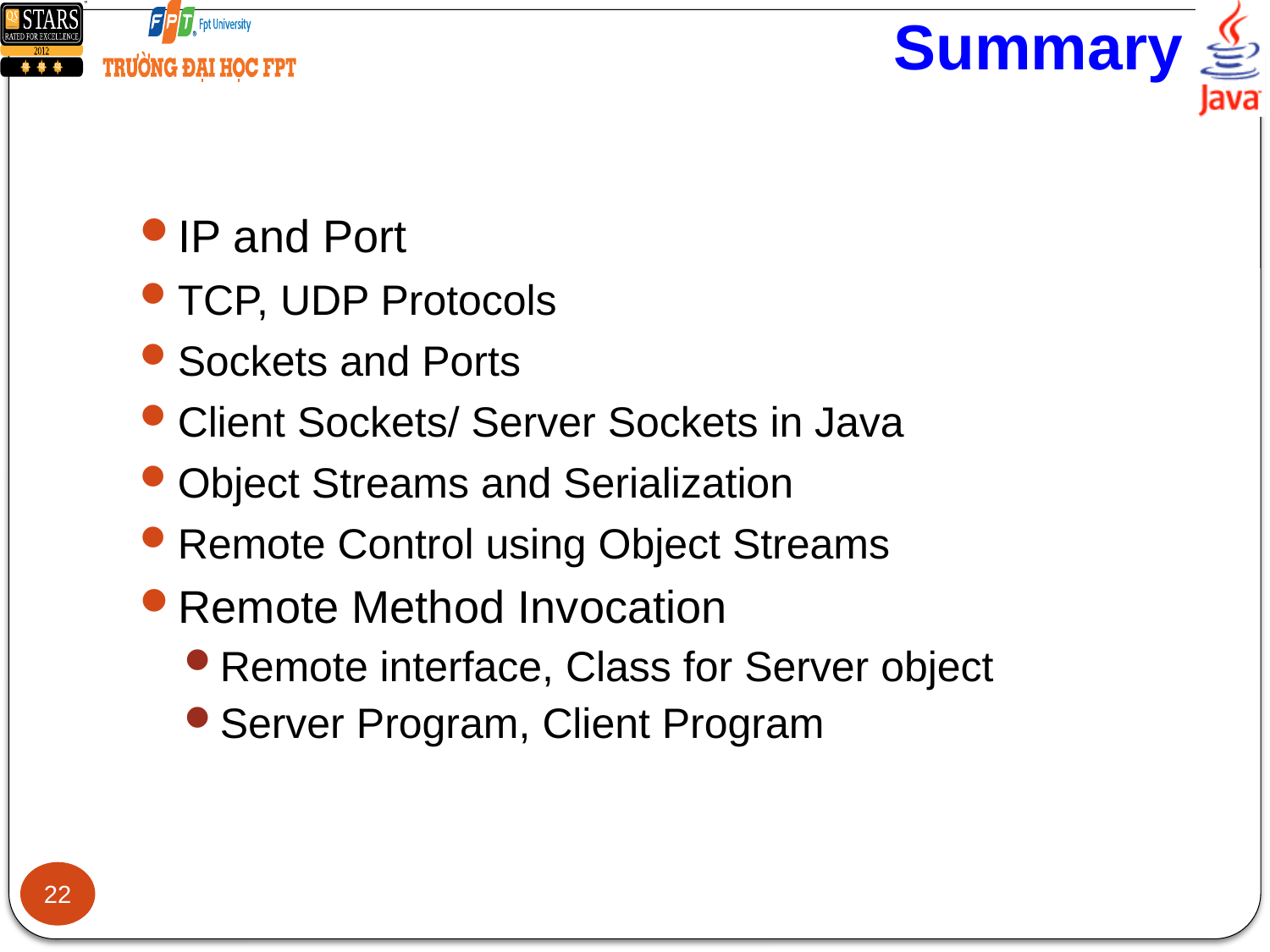

# Summary
IP and Port
TCP, UDP Protocols
Sockets and Ports
Client Sockets/ Server Sockets in Java
Object Streams and Serialization
Remote Control using Object Streams
Remote Method Invocation
Remote interface, Class for Server object
Server Program, Client Program
22